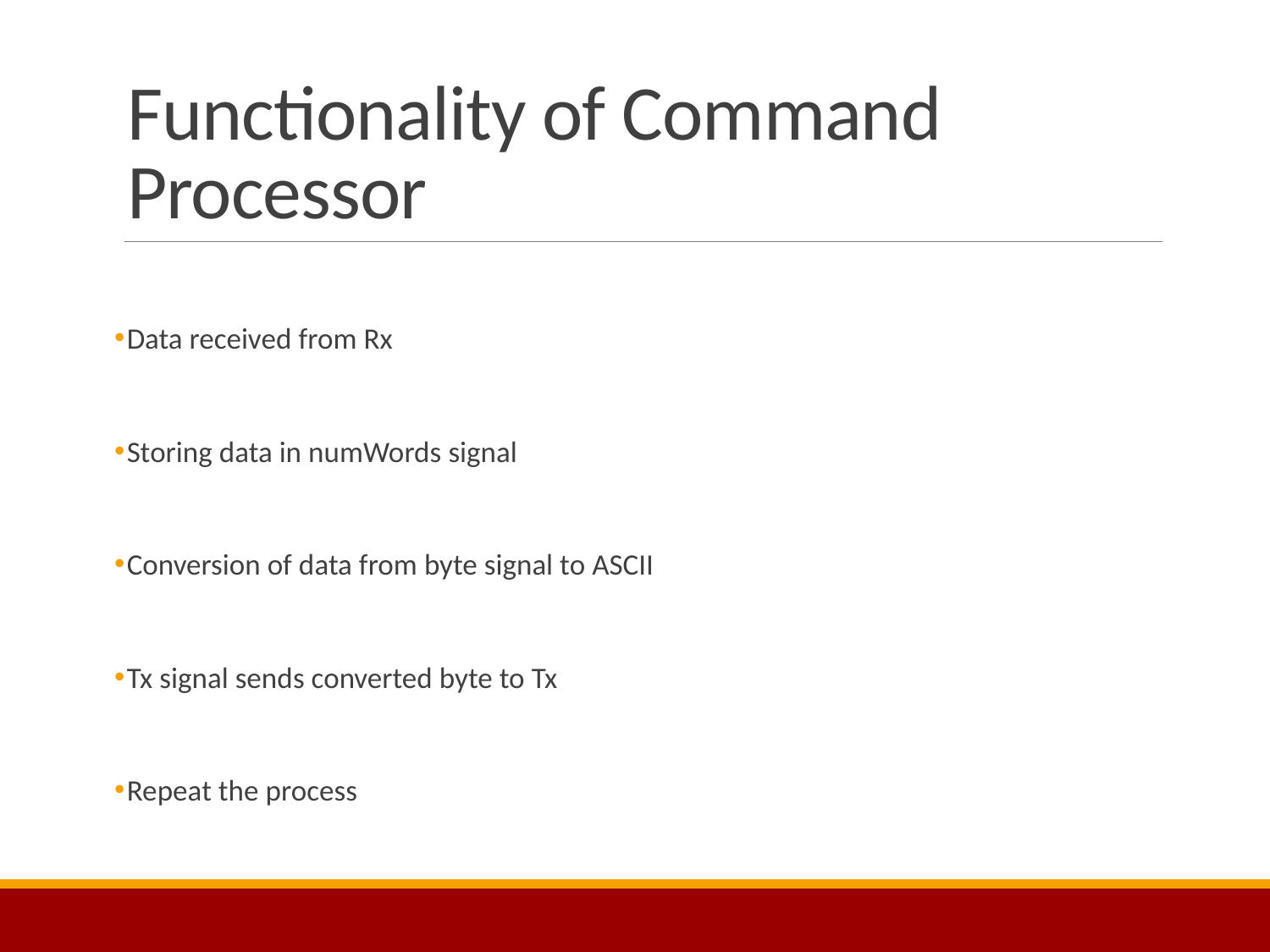

# Functionality of Command Processor
Data received from Rx
Storing data in numWords signal
Conversion of data from byte signal to ASCII
Tx signal sends converted byte to Tx
Repeat the process